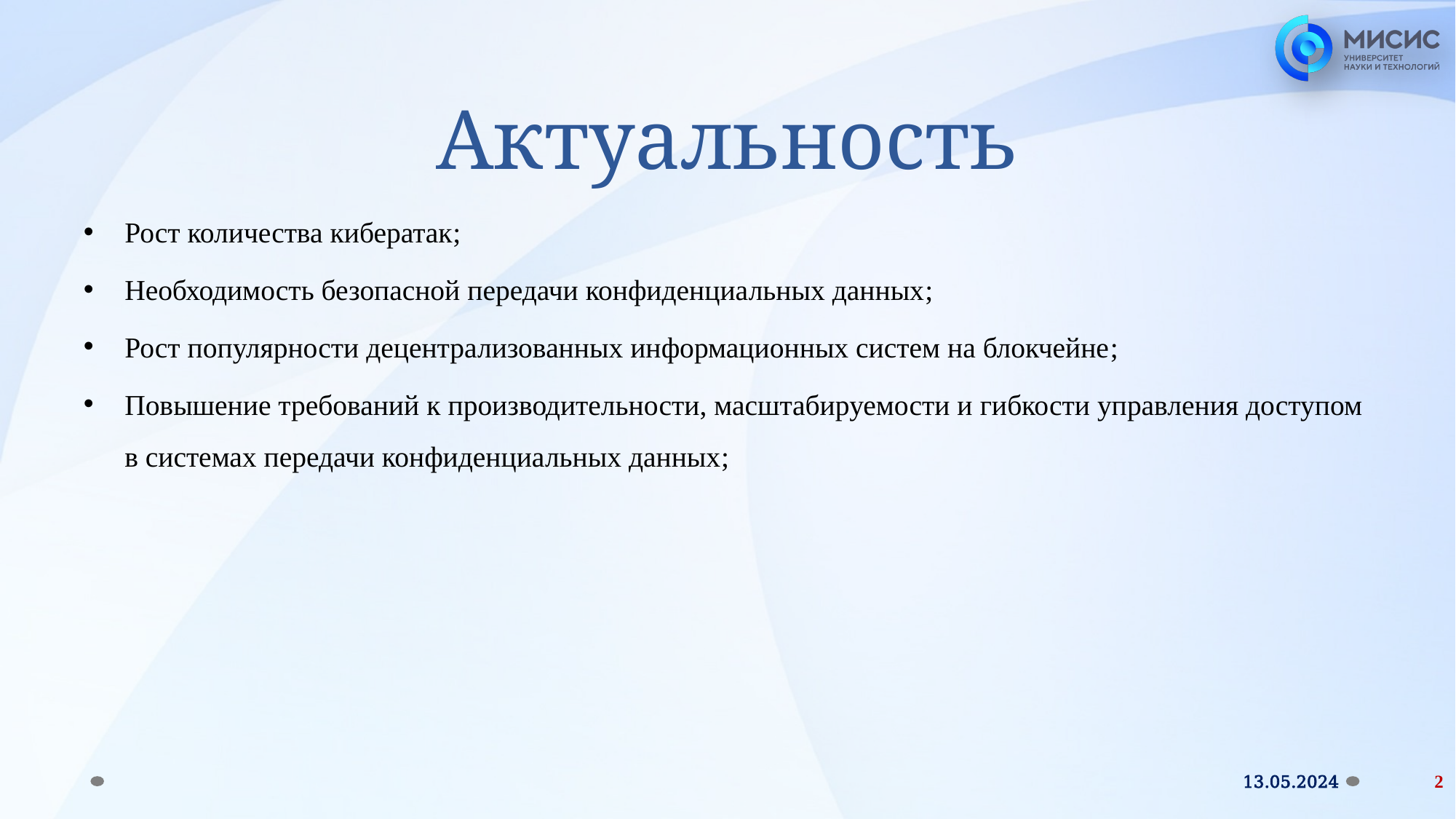

# Актуальность
Рост количества кибератак;
Необходимость безопасной передачи конфиденциальных данных;
Рост популярности децентрализованных информационных систем на блокчейне;
Повышение требований к производительности, масштабируемости и гибкости управления доступом в системах передачи конфиденциальных данных;
13.05.2024
2